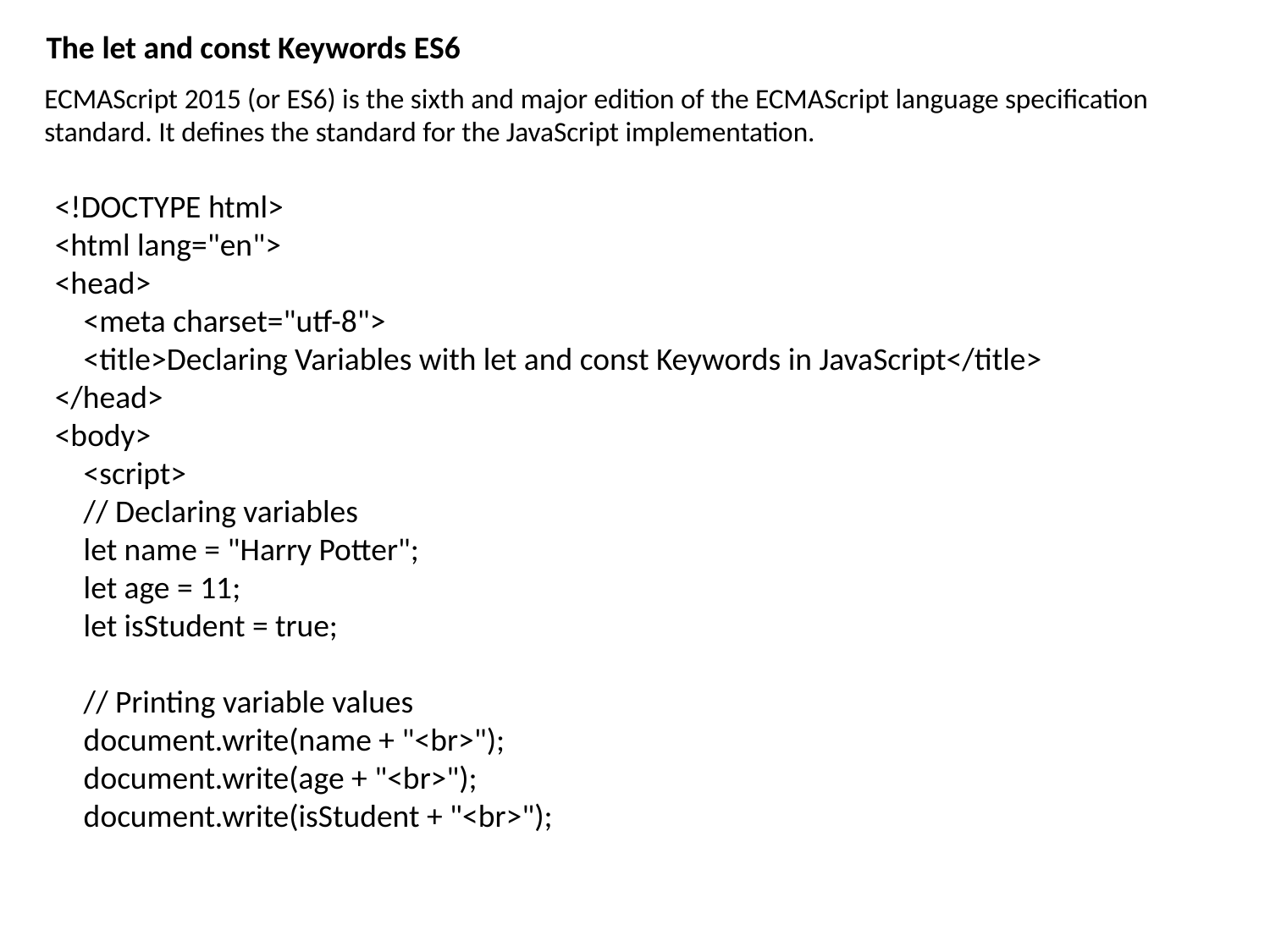

The let and const Keywords ES6
ECMAScript 2015 (or ES6) is the sixth and major edition of the ECMAScript language specification standard. It defines the standard for the JavaScript implementation.
<!DOCTYPE html>
<html lang="en">
<head>
    <meta charset="utf-8">
    <title>Declaring Variables with let and const Keywords in JavaScript</title>
</head>
<body>
    <script>
    // Declaring variables
    let name = "Harry Potter";
    let age = 11;
    let isStudent = true;

    // Printing variable values
    document.write(name + "<br>");
    document.write(age + "<br>");
    document.write(isStudent + "<br>");